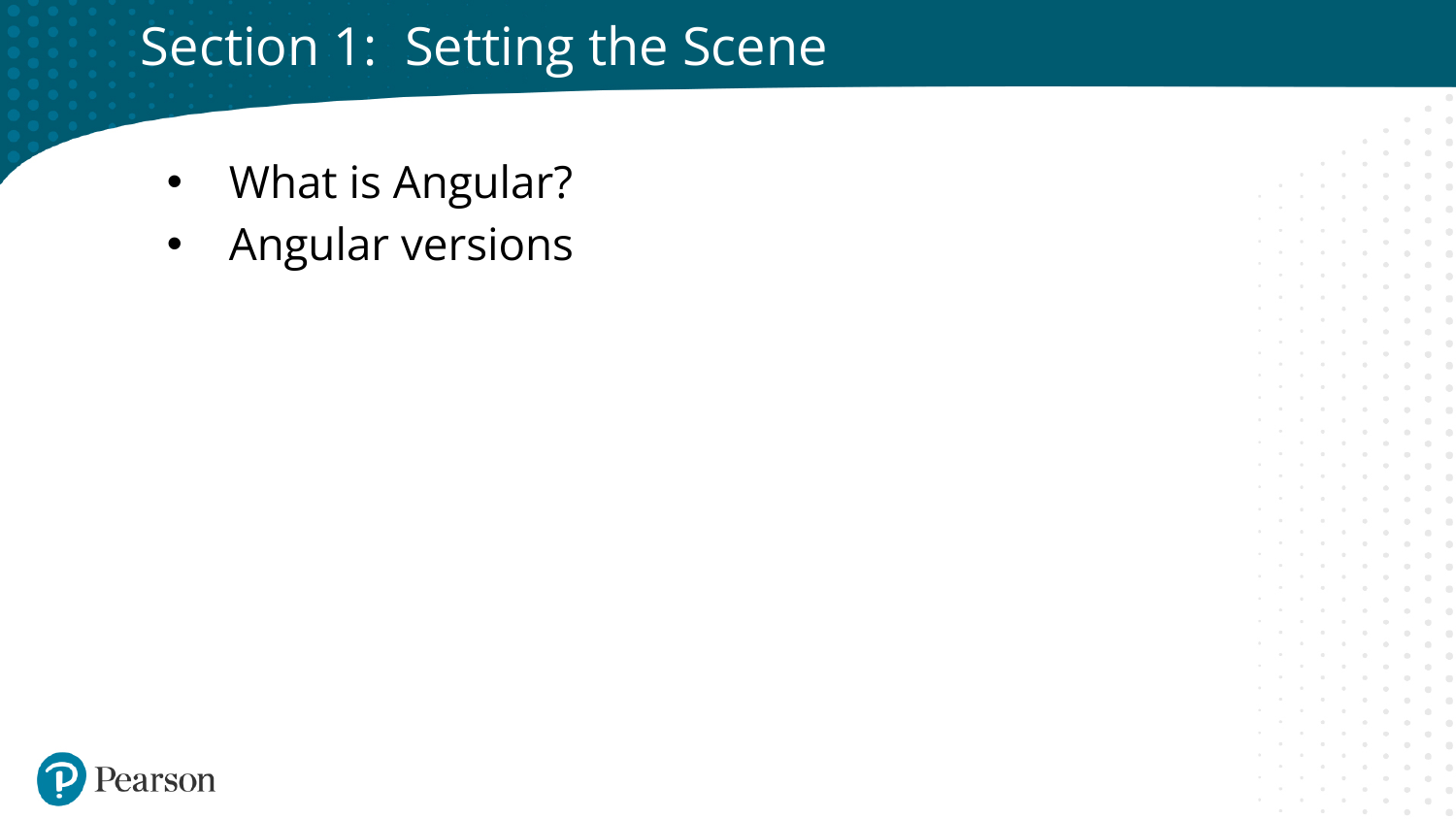

# Section 1:  Setting the Scene
What is Angular?
Angular versions